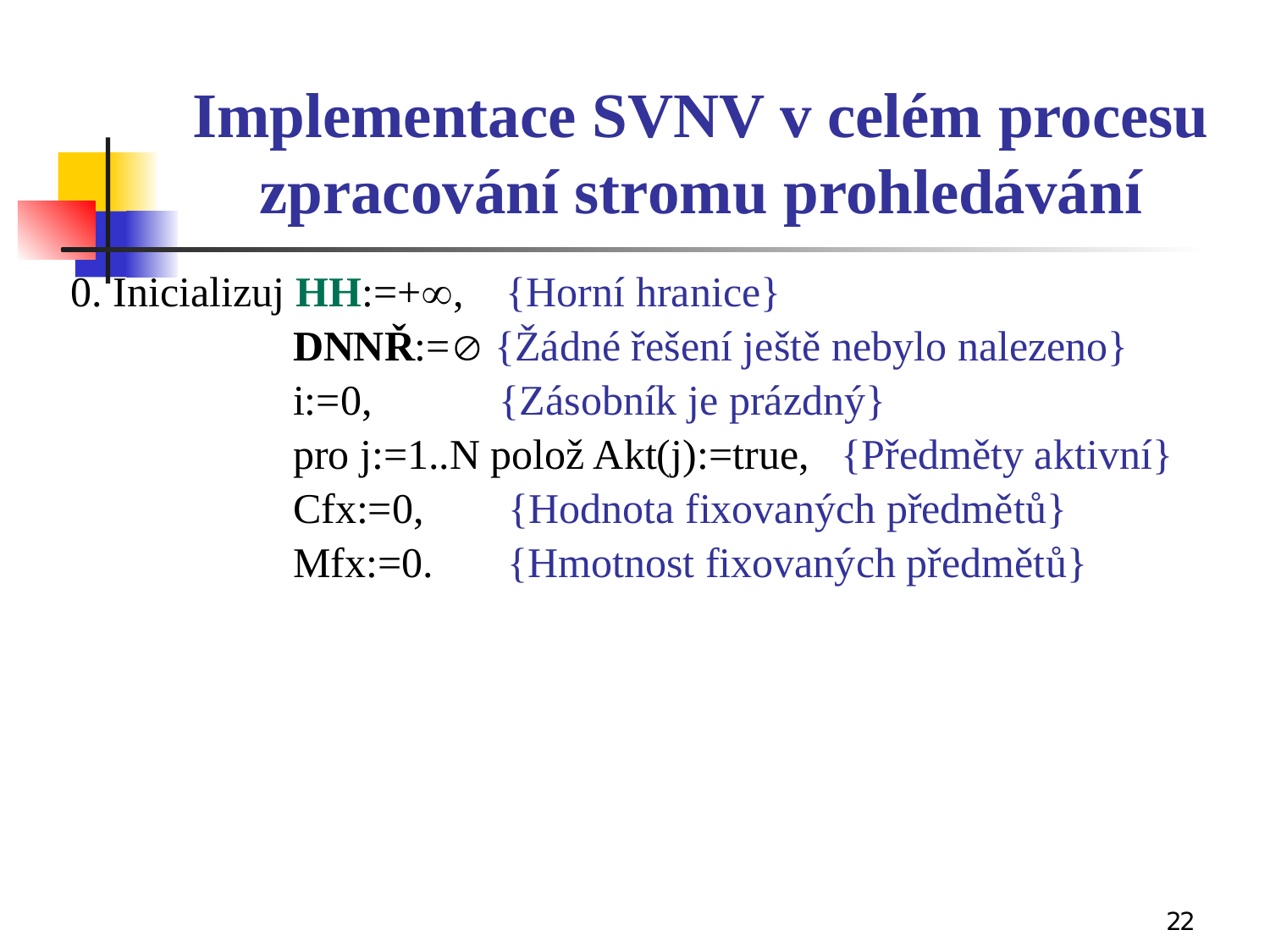

# Implementace SVNV v celém procesu zpracování stromu prohledávání
0. Inicializuj HH:=+∞,    {Horní hranice}
                     DNNŘ:=∅ {Žádné řešení ještě nebylo nalezeno}
                     i:=0,            {Zásobník je prázdný}
                     pro j:=1..N polož Akt(j):=true,   {Předměty aktivní}
                     Cfx:=0,        {Hodnota fixovaných předmětů}
                     Mfx:=0.       {Hmotnost fixovaných předmětů}

22